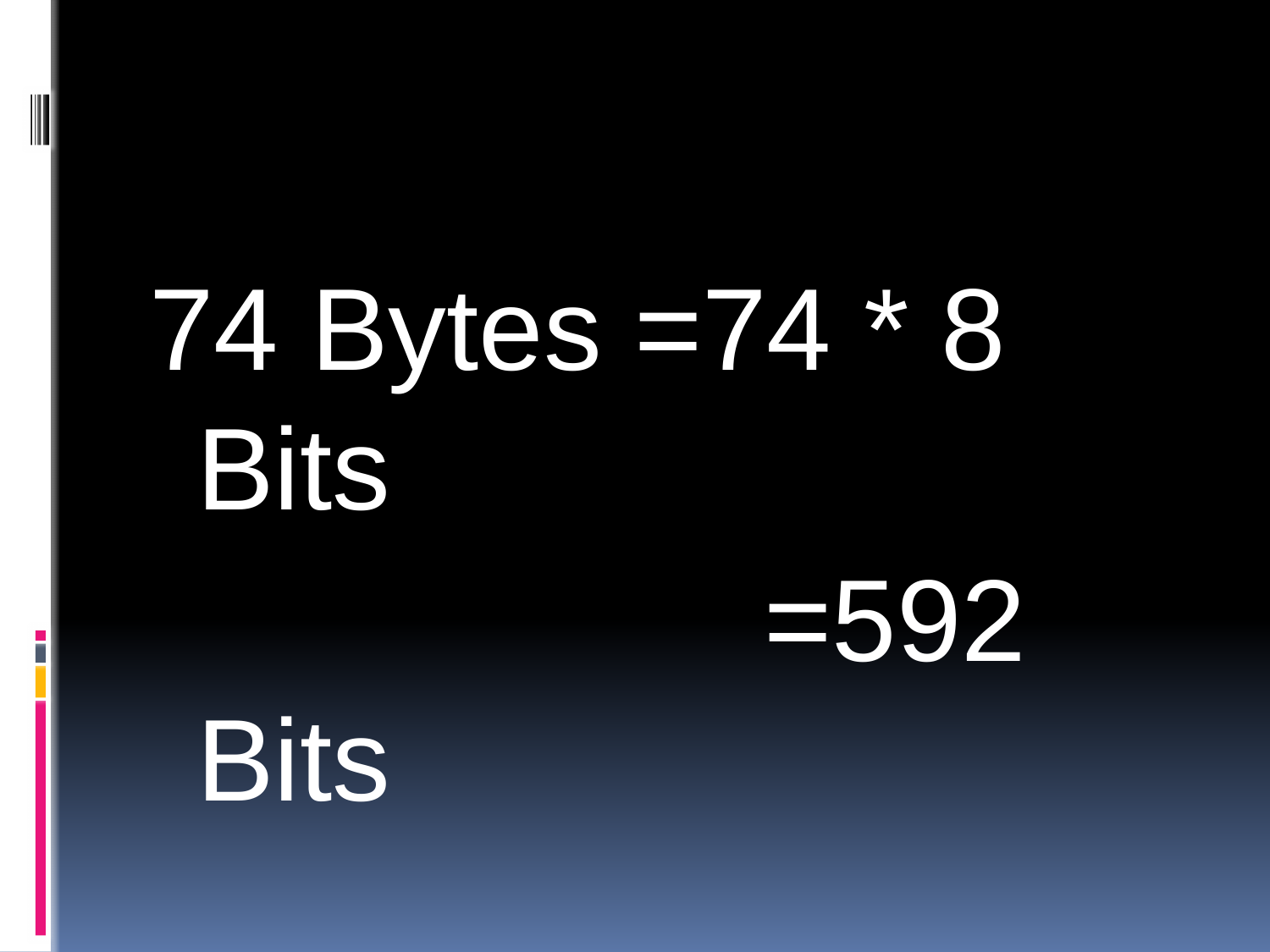

74 Bytes =74 * 8  Bits
                   =592 Bits